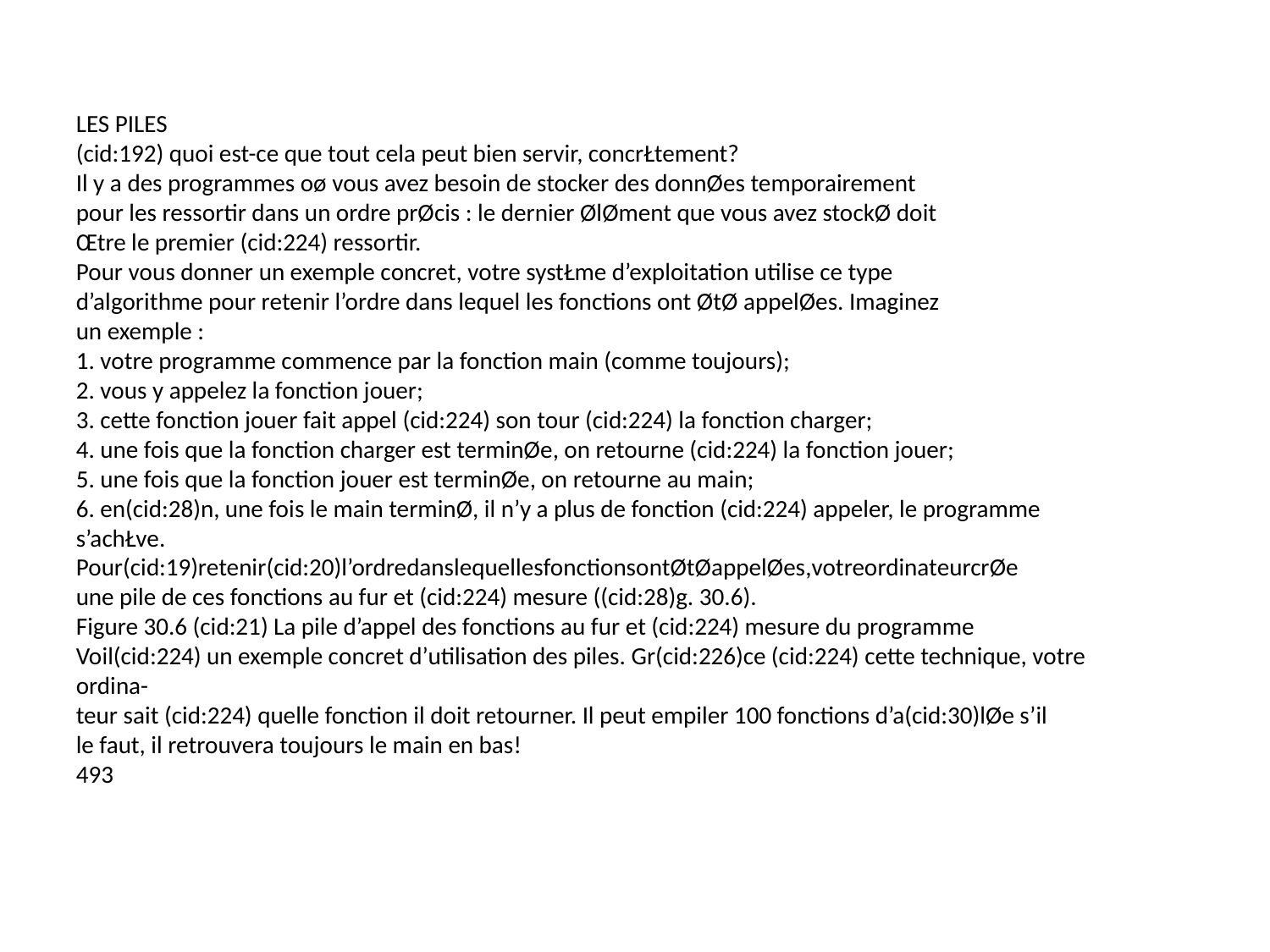

LES PILES
(cid:192) quoi est-ce que tout cela peut bien servir, concrŁtement?
Il y a des programmes oø vous avez besoin de stocker des donnØes temporairement
pour les ressortir dans un ordre prØcis : le dernier ØlØment que vous avez stockØ doit
Œtre le premier (cid:224) ressortir.
Pour vous donner un exemple concret, votre systŁme d’exploitation utilise ce type
d’algorithme pour retenir l’ordre dans lequel les fonctions ont ØtØ appelØes. Imaginez
un exemple :
1. votre programme commence par la fonction main (comme toujours);
2. vous y appelez la fonction jouer;
3. cette fonction jouer fait appel (cid:224) son tour (cid:224) la fonction charger;
4. une fois que la fonction charger est terminØe, on retourne (cid:224) la fonction jouer;
5. une fois que la fonction jouer est terminØe, on retourne au main;
6. en(cid:28)n, une fois le main terminØ, il n’y a plus de fonction (cid:224) appeler, le programme
s’achŁve.
Pour(cid:19)retenir(cid:20)l’ordredanslequellesfonctionsontØtØappelØes,votreordinateurcrØe
une pile de ces fonctions au fur et (cid:224) mesure ((cid:28)g. 30.6).
Figure 30.6 (cid:21) La pile d’appel des fonctions au fur et (cid:224) mesure du programme
Voil(cid:224) un exemple concret d’utilisation des piles. Gr(cid:226)ce (cid:224) cette technique, votre ordina-
teur sait (cid:224) quelle fonction il doit retourner. Il peut empiler 100 fonctions d’a(cid:30)lØe s’il
le faut, il retrouvera toujours le main en bas!
493